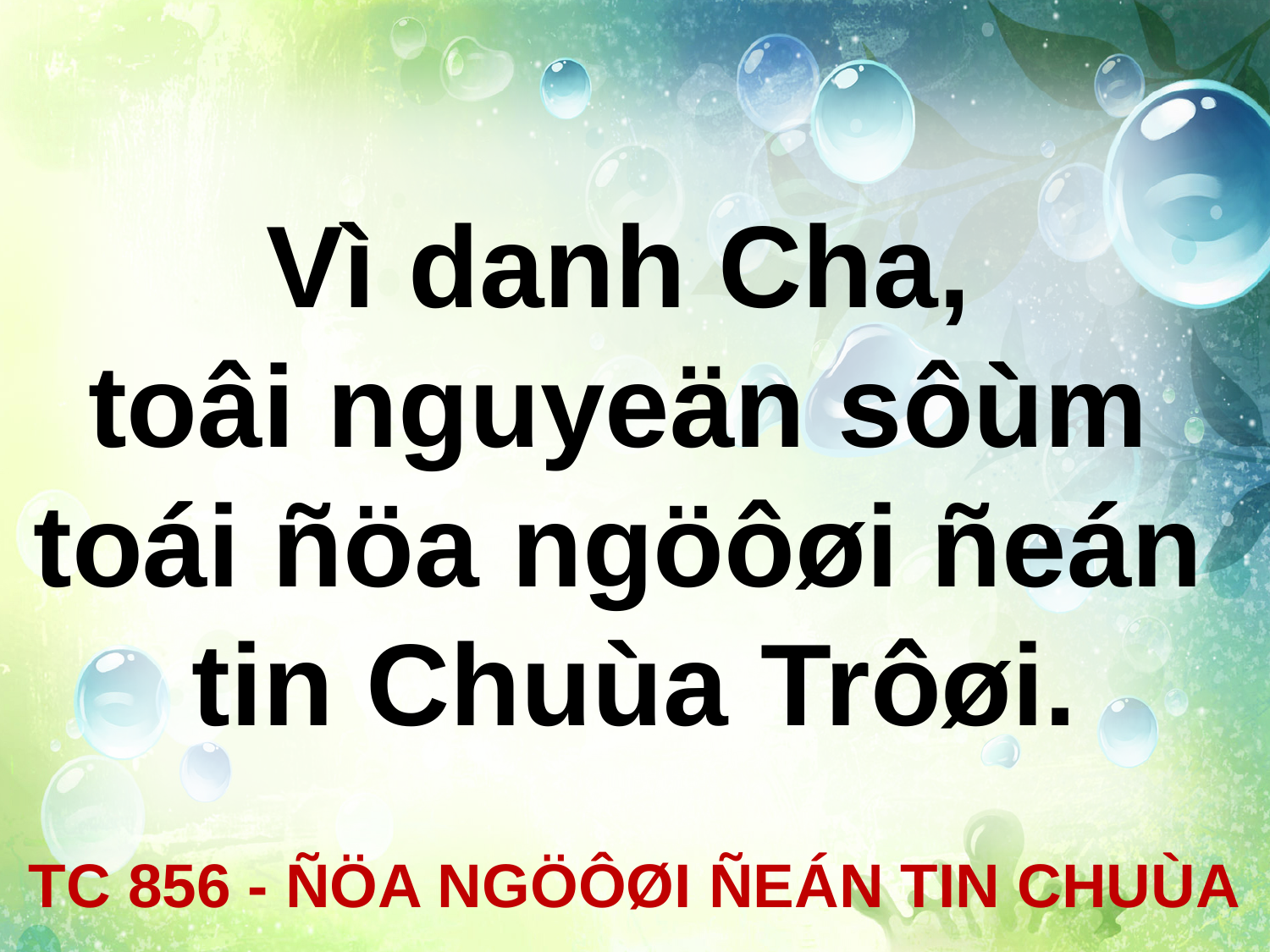

Vì danh Cha,
toâi nguyeän sôùm
toái ñöa ngöôøi ñeán
tin Chuùa Trôøi.
TC 856 - ÑÖA NGÖÔØI ÑEÁN TIN CHUÙA